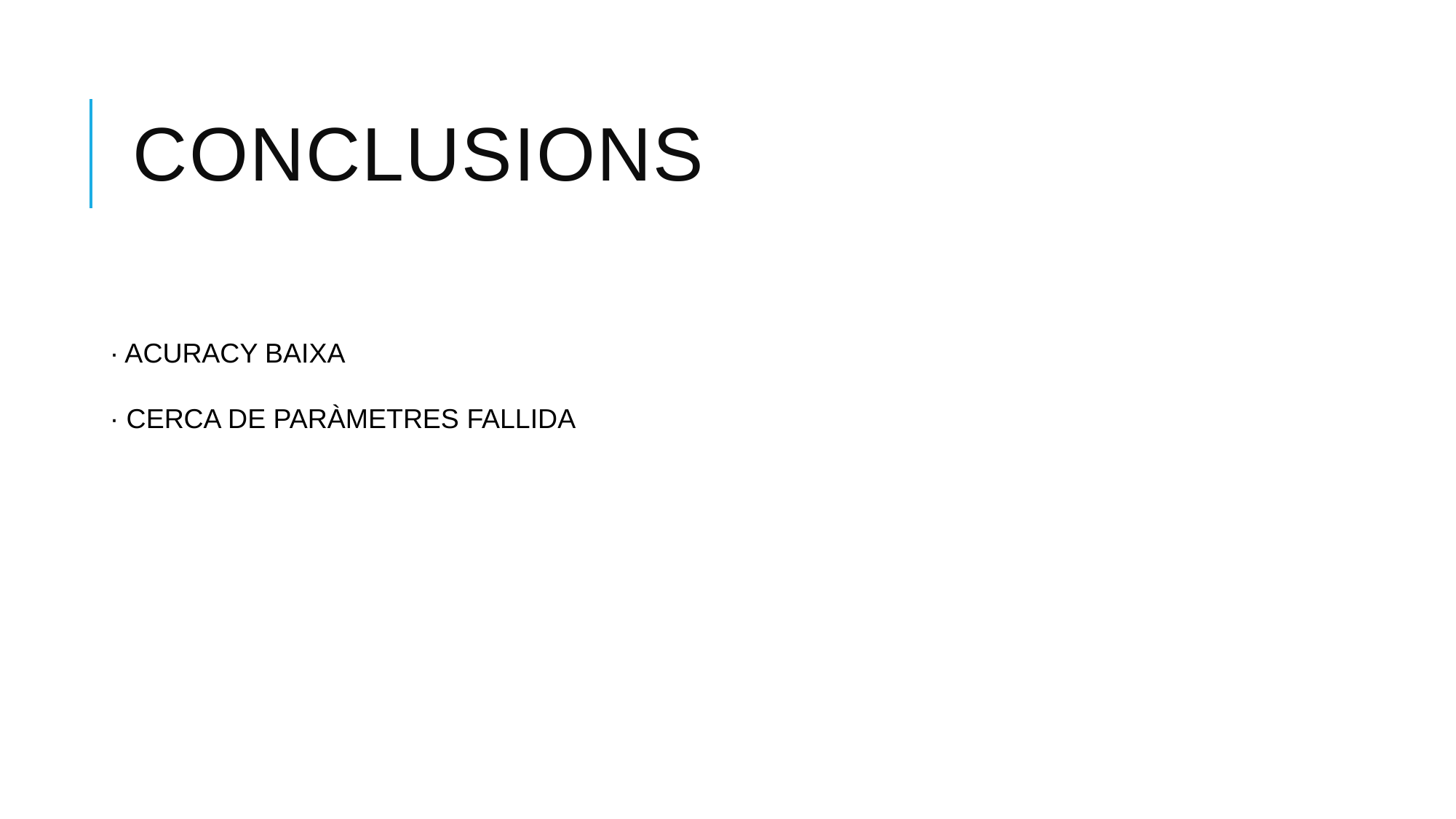

# Conclusions
· ACURACY BAIXA

· CERCA DE PARÀMETRES FALLIDA